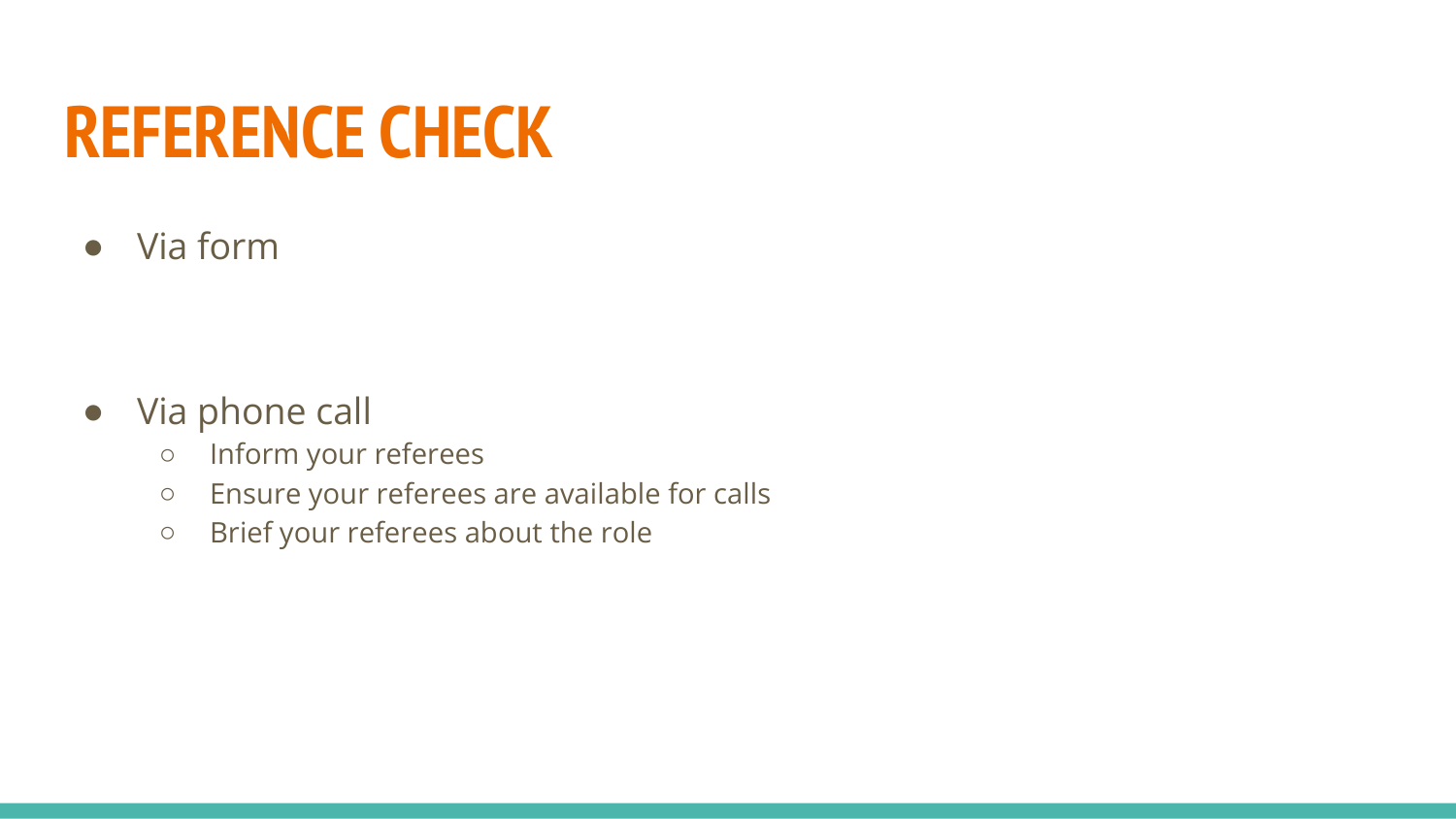

# REFERENCE CHECK
Via form

Via phone call
Inform your referees
Ensure your referees are available for calls
Brief your referees about the role